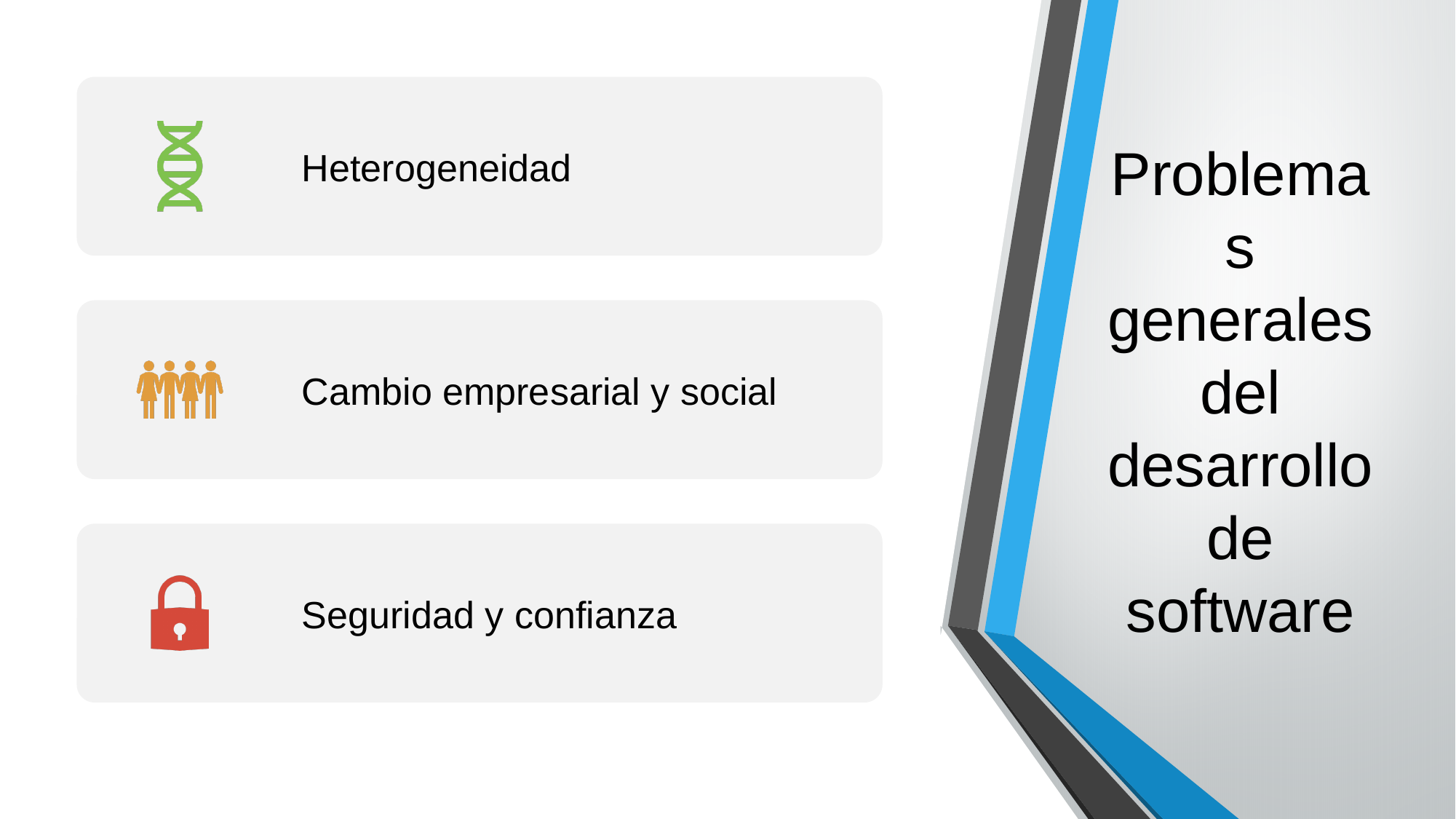

Heterogeneidad
Cambio empresarial y social
Seguridad y confianza
# Problemas generales del desarrollo de software